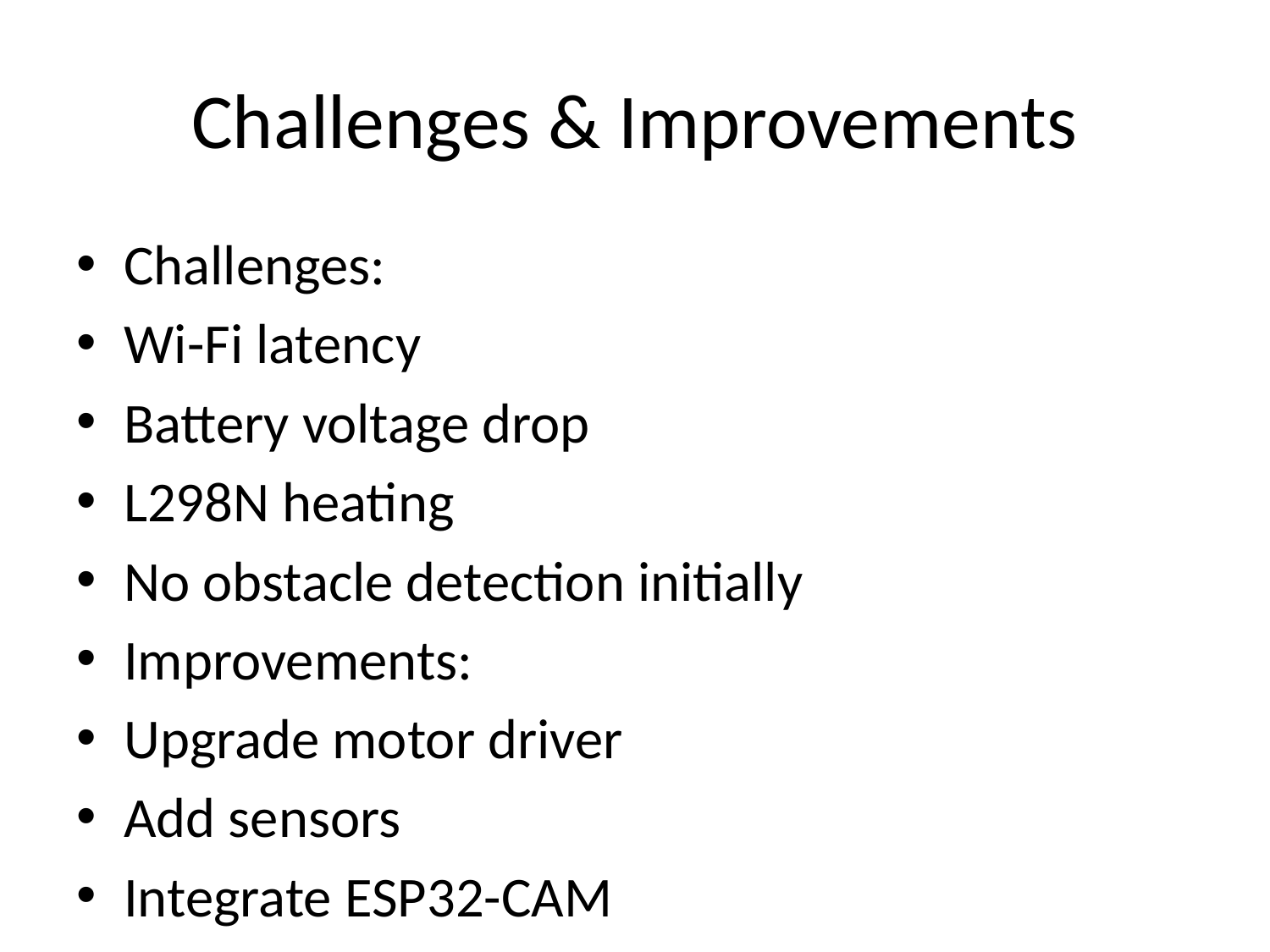

# Challenges & Improvements
Challenges:
Wi-Fi latency
Battery voltage drop
L298N heating
No obstacle detection initially
Improvements:
Upgrade motor driver
Add sensors
Integrate ESP32-CAM
Optimize Wi-Fi/app communication
Implement power management
Image: Wi-Fi/performance graph or heating warning